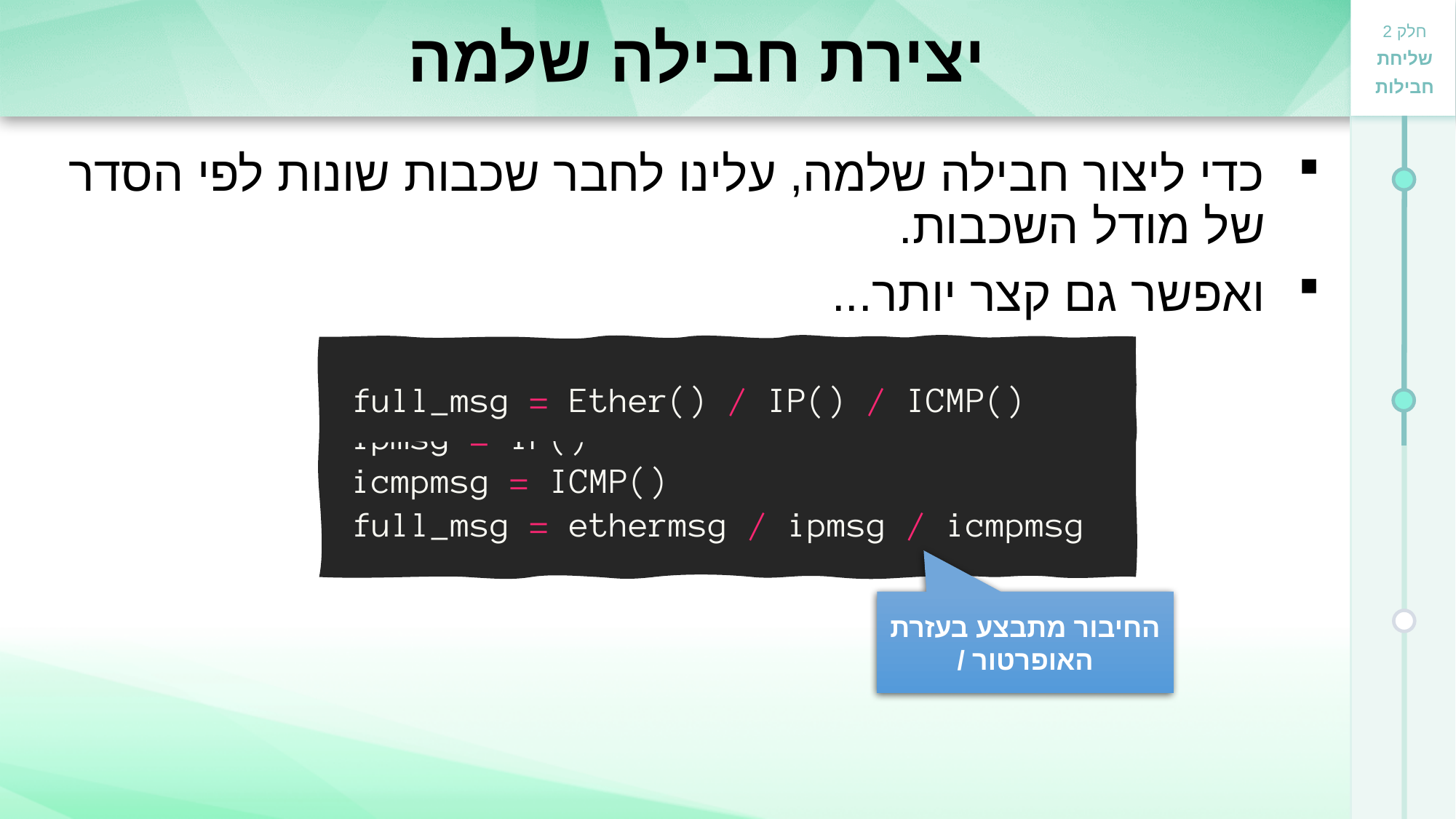

# יצירת חבילה שלמה

כדי ליצור חבילה שלמה, עלינו לחבר שכבות שונות לפי הסדר של מודל השכבות.
ואפשר גם קצר יותר...
ethermsg = Ether()
ipmsg = IP()
icmpmsg = ICMP()
full_msg = ethermsg / ipmsg / icmpmsg
full_msg = Ether() / IP() / ICMP()
החיבור מתבצע בעזרת האופרטור /